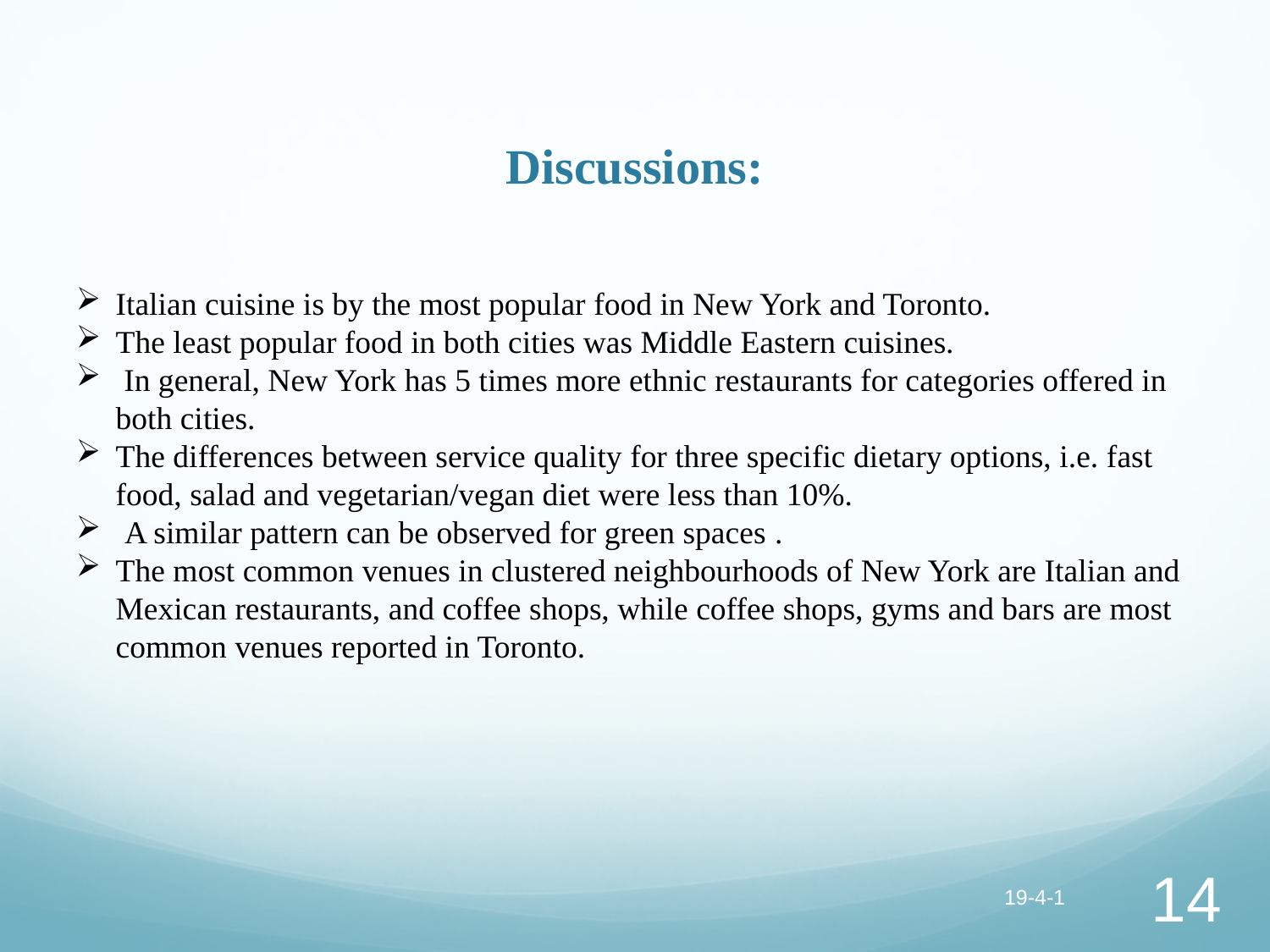

# Discussions:
Italian cuisine is by the most popular food in New York and Toronto.
The least popular food in both cities was Middle Eastern cuisines.
 In general, New York has 5 times more ethnic restaurants for categories offered in both cities.
The differences between service quality for three specific dietary options, i.e. fast food, salad and vegetarian/vegan diet were less than 10%.
 A similar pattern can be observed for green spaces .
The most common venues in clustered neighbourhoods of New York are Italian and Mexican restaurants, and coffee shops, while coffee shops, gyms and bars are most common venues reported in Toronto.
19-4-1
14